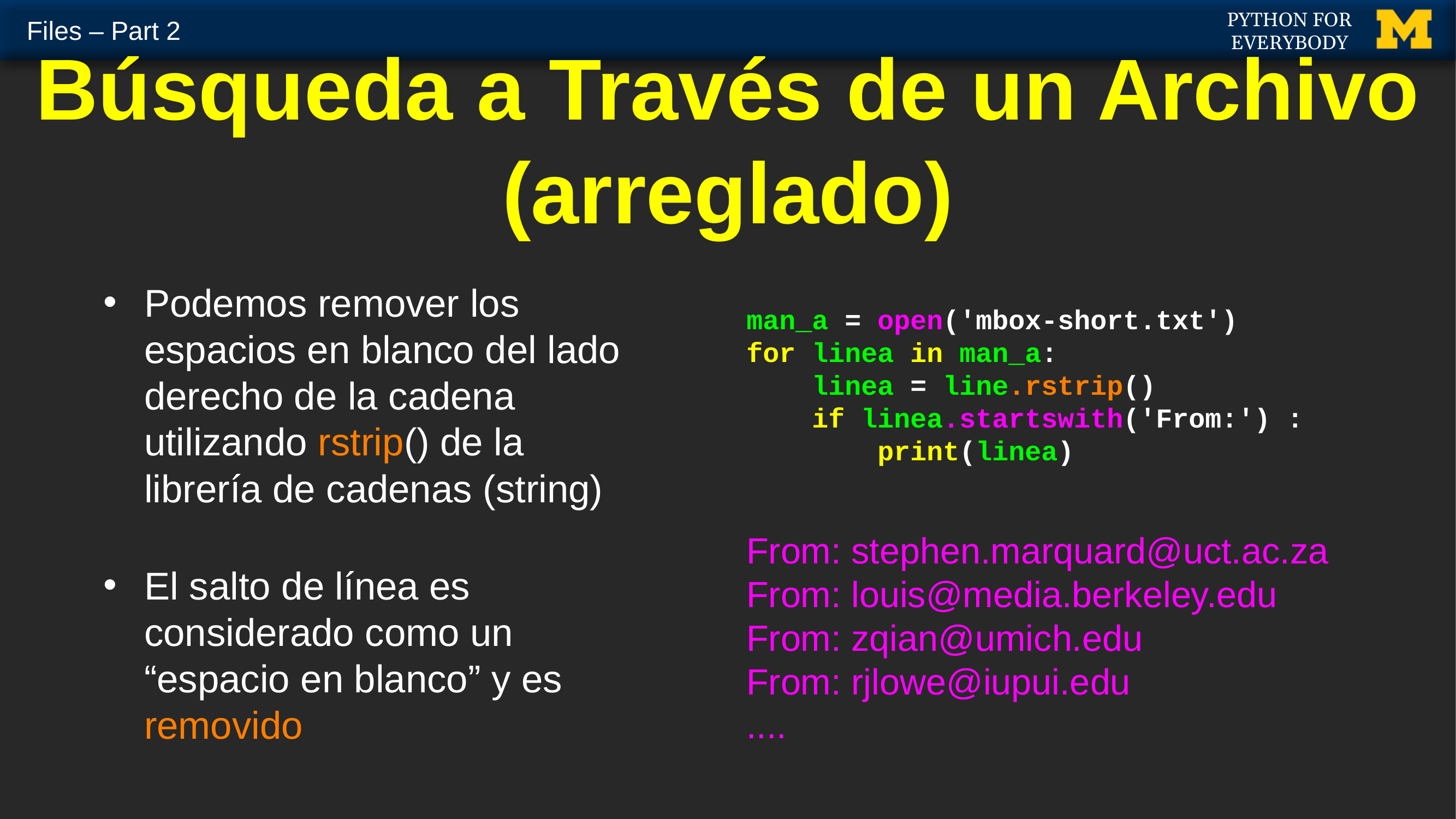

# Búsqueda a Través de un Archivo (arreglado)
Podemos remover los espacios en blanco del lado derecho de la cadena utilizando rstrip() de la librería de cadenas (string)
El salto de línea es considerado como un “espacio en blanco” y es removido
man_a = open('mbox-short.txt')
for linea in man_a:
    linea = line.rstrip()
    if linea.startswith('From:') :
        print(linea)
From: stephen.marquard@uct.ac.za
From: louis@media.berkeley.edu
From: zqian@umich.edu
From: rjlowe@iupui.edu
....